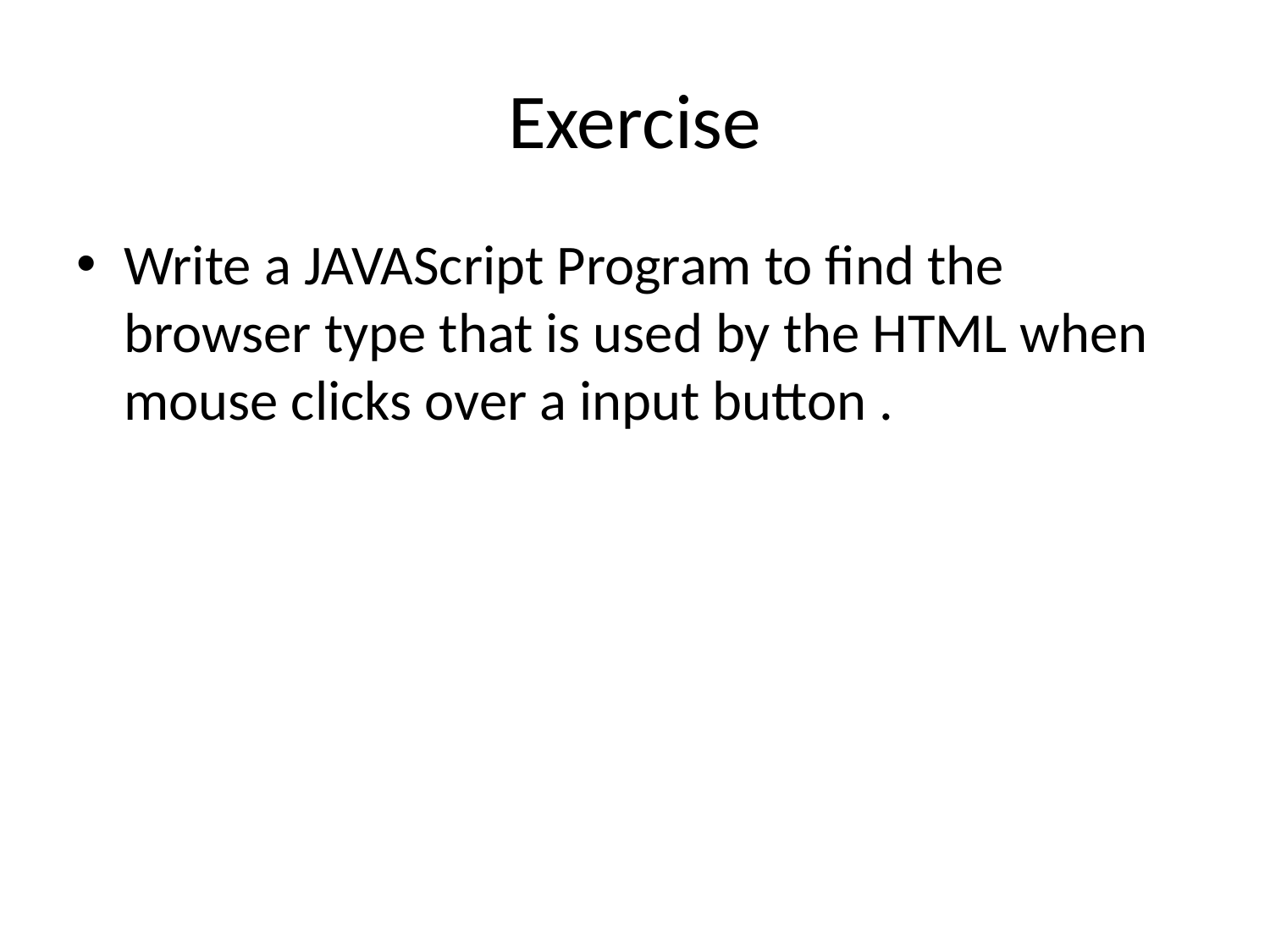

# Exercise
Write a JAVAScript Program to find the browser type that is used by the HTML when mouse clicks over a input button .